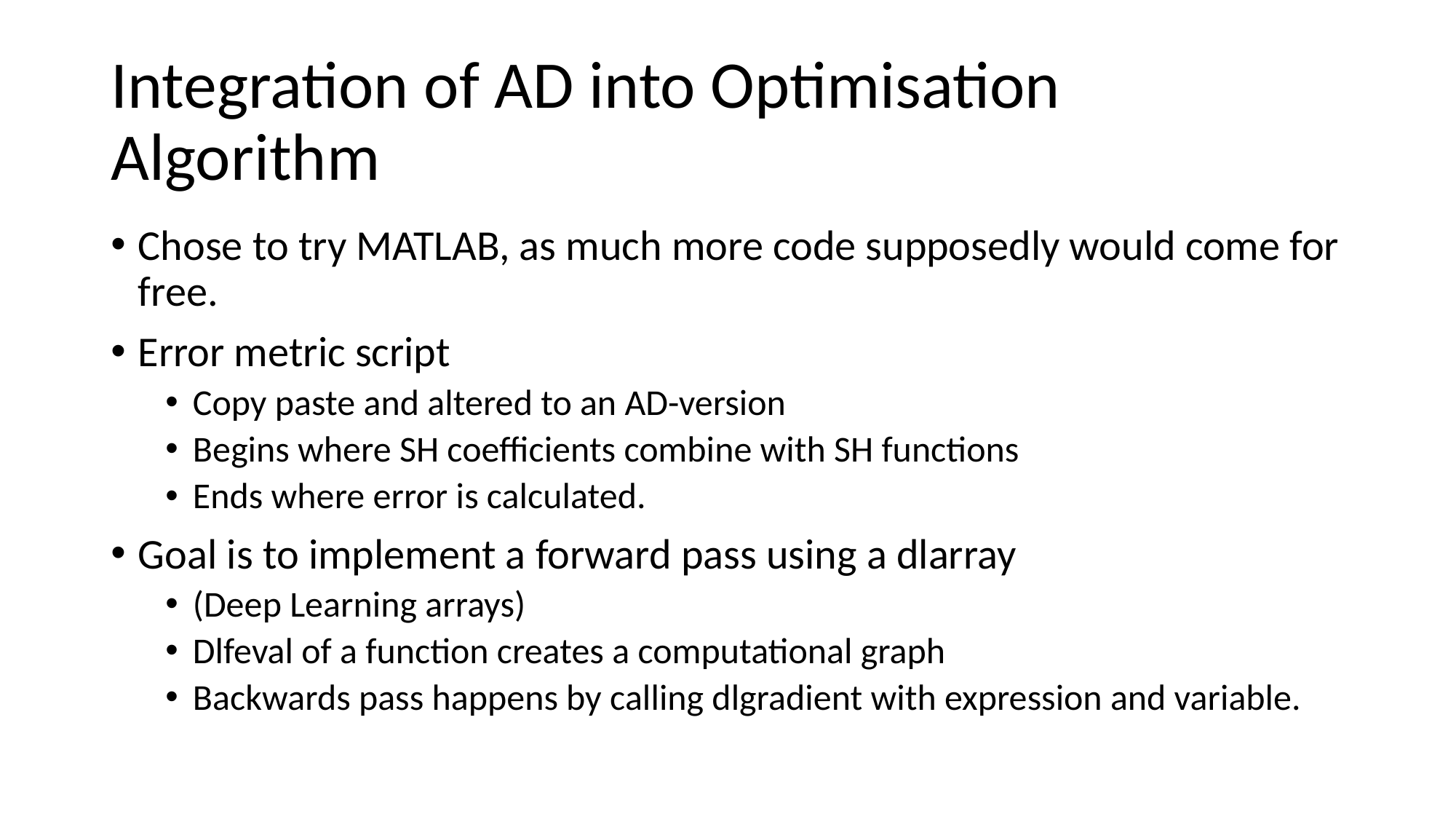

# Integration of AD into Optimisation Algorithm
Chose to try MATLAB, as much more code supposedly would come for free.
Error metric script
Copy paste and altered to an AD-version
Begins where SH coefficients combine with SH functions
Ends where error is calculated.
Goal is to implement a forward pass using a dlarray
(Deep Learning arrays)
Dlfeval of a function creates a computational graph
Backwards pass happens by calling dlgradient with expression and variable.